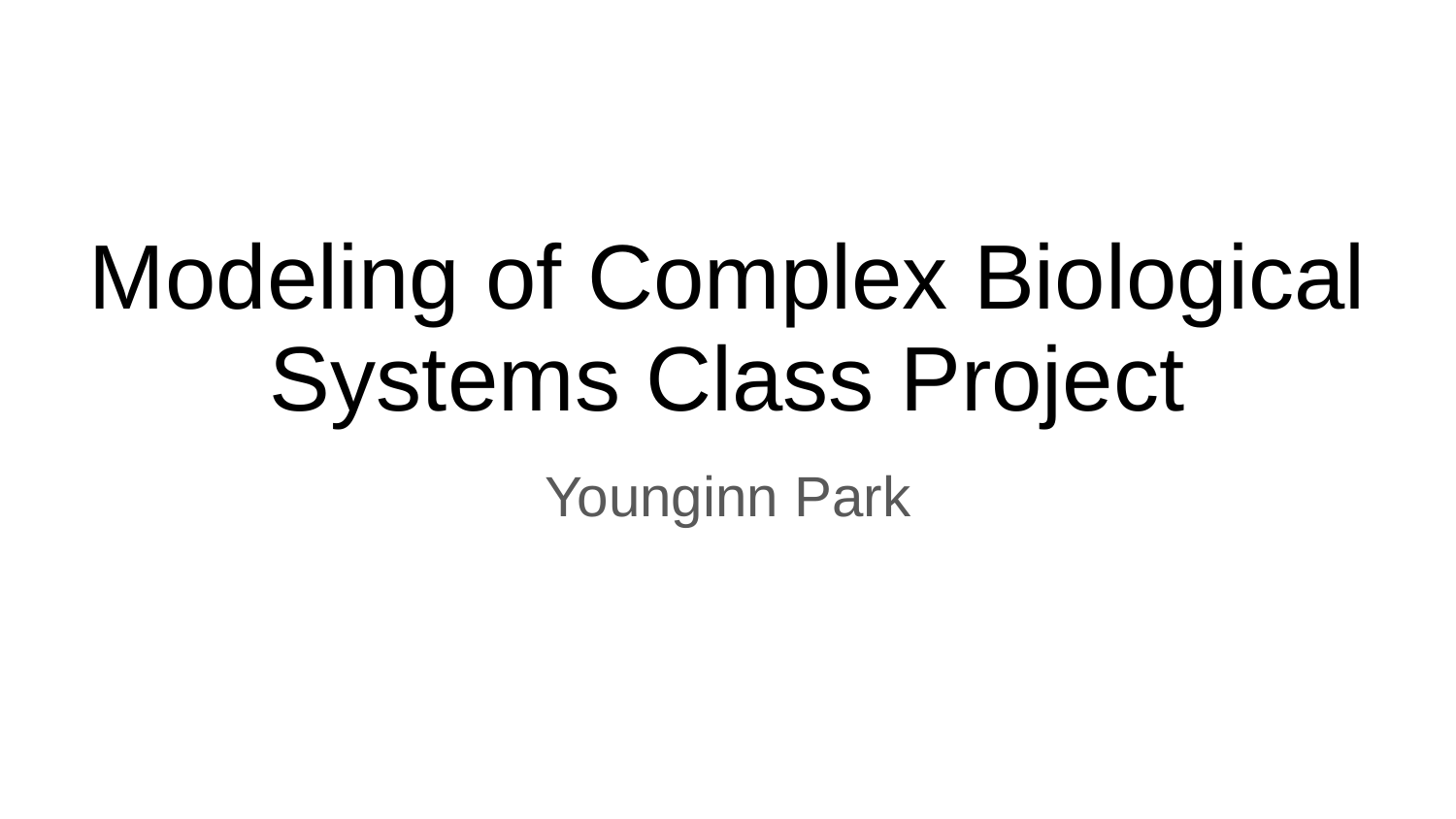

# Modeling of Complex Biological Systems Class Project
Younginn Park